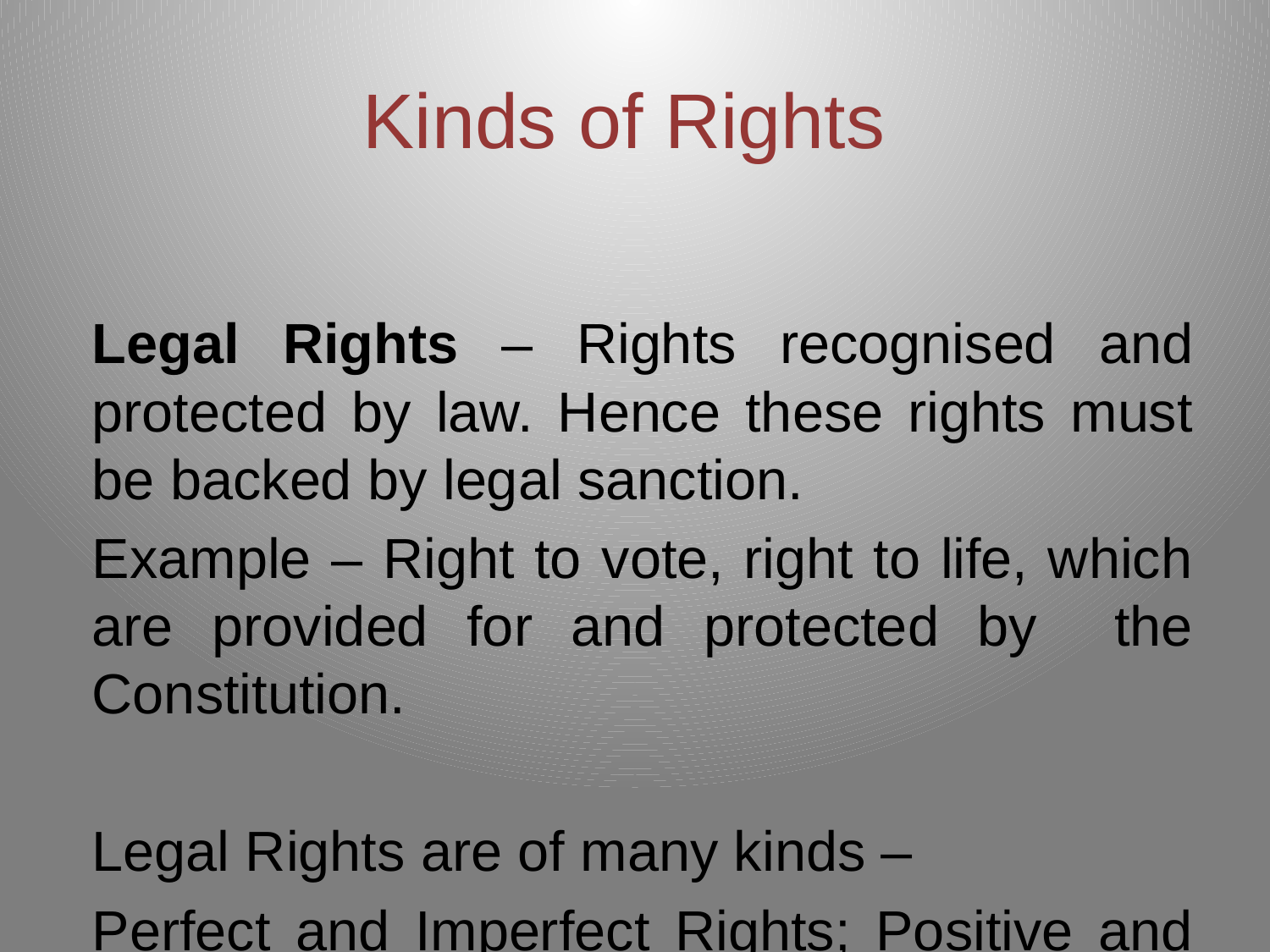

# Kinds of Rights

Legal Rights – Rights recognised and protected by law. Hence these rights must be backed by legal sanction.
Example – Right to vote, right to life, which are provided for and protected by  the Constitution.

Legal Rights are of many kinds –
Perfect and Imperfect Rights; Positive and Negative Rights; Real and Personal Rights; Rights in Rem and Rights in Personam; Proprietary and Personal Rights; Inheritable and Uninheritable Rights; Principal and Accessory Rights; Legal and Equitable Rights.